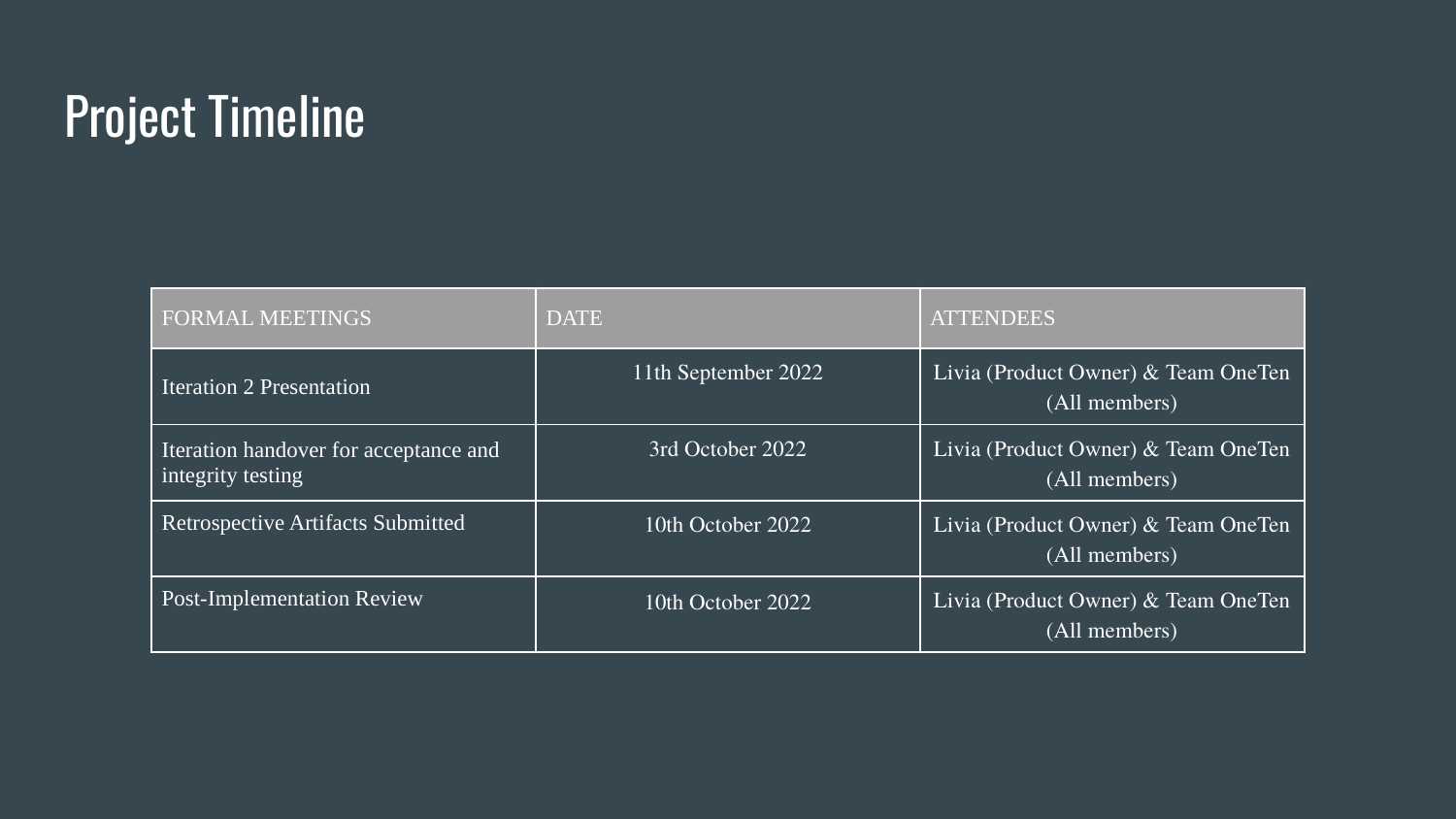

# Project Timeline
| FORMAL MEETINGS | DATE | ATTENDEES |
| --- | --- | --- |
| Iteration 2 Presentation | 11th September 2022 | Livia (Product Owner) & Team OneTen (All members) |
| Iteration handover for acceptance and integrity testing | 3rd October 2022 | Livia (Product Owner) & Team OneTen (All members) |
| Retrospective Artifacts Submitted | 10th October 2022 | Livia (Product Owner) & Team OneTen (All members) |
| Post-Implementation Review | 10th October 2022 | Livia (Product Owner) & Team OneTen (All members) |